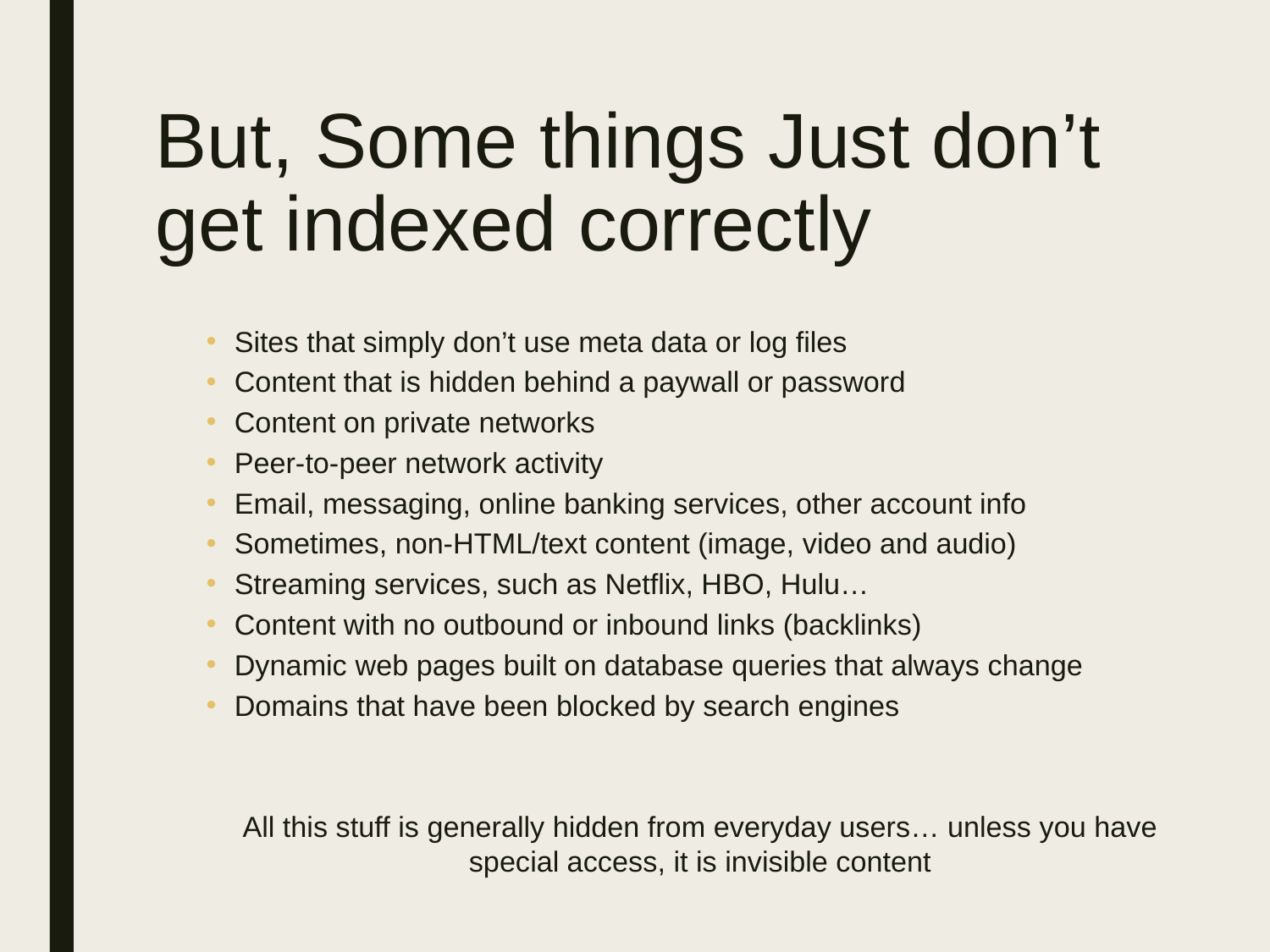

# But, Some things Just don’t get indexed correctly
Sites that simply don’t use meta data or log files
Content that is hidden behind a paywall or password
Content on private networks
Peer-to-peer network activity
Email, messaging, online banking services, other account info
Sometimes, non-HTML/text content (image, video and audio)
Streaming services, such as Netflix, HBO, Hulu…
Content with no outbound or inbound links (backlinks)
Dynamic web pages built on database queries that always change
Domains that have been blocked by search engines

All this stuff is generally hidden from everyday users… unless you have special access, it is invisible content